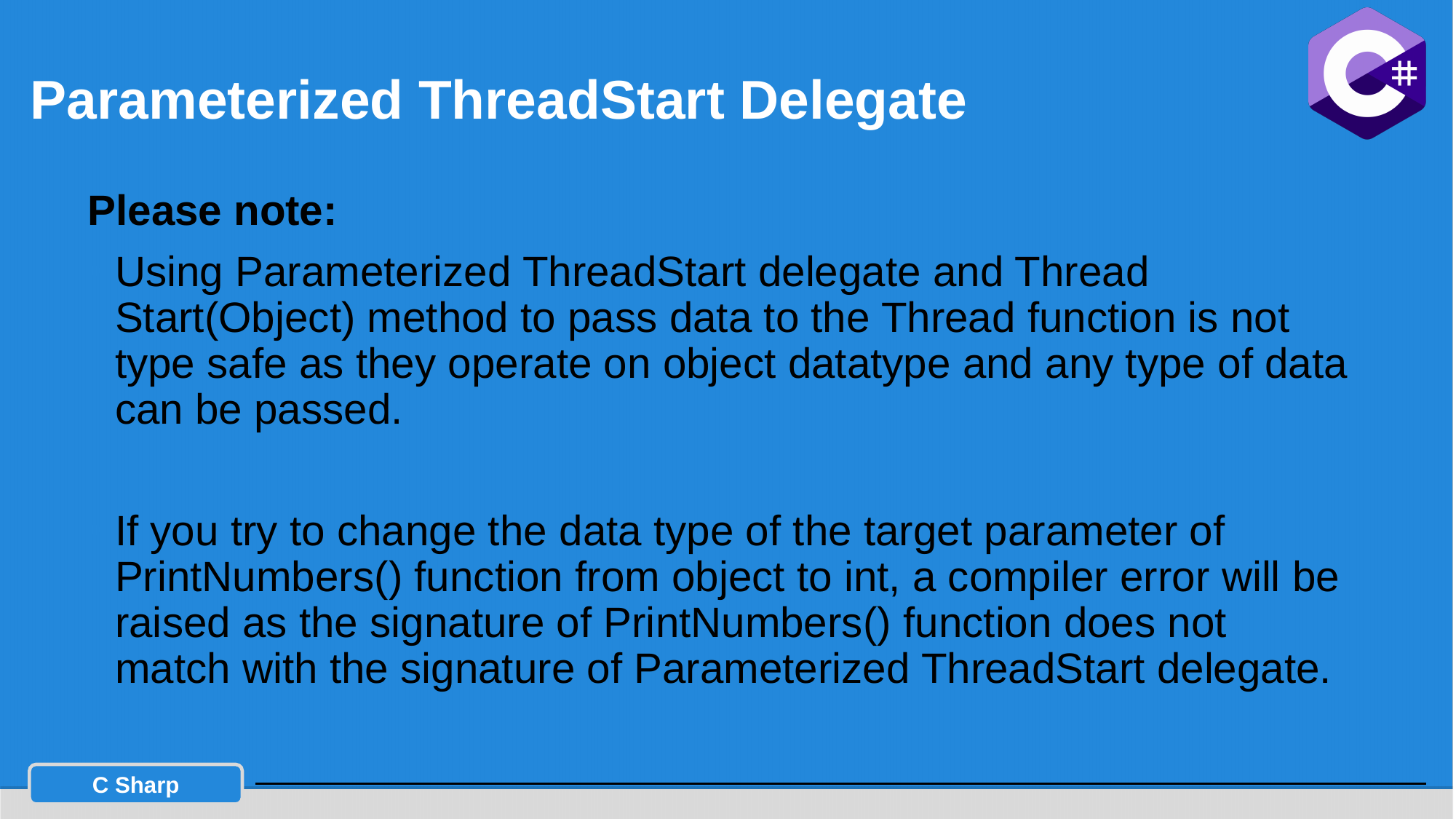

# Parameterized ThreadStart Delegate
Please note:
Using Parameterized ThreadStart delegate and Thread Start(Object) method to pass data to the Thread function is not type safe as they operate on object datatype and any type of data can be passed.

If you try to change the data type of the target parameter of PrintNumbers() function from object to int, a compiler error will be raised as the signature of PrintNumbers() function does not match with the signature of Parameterized ThreadStart delegate.